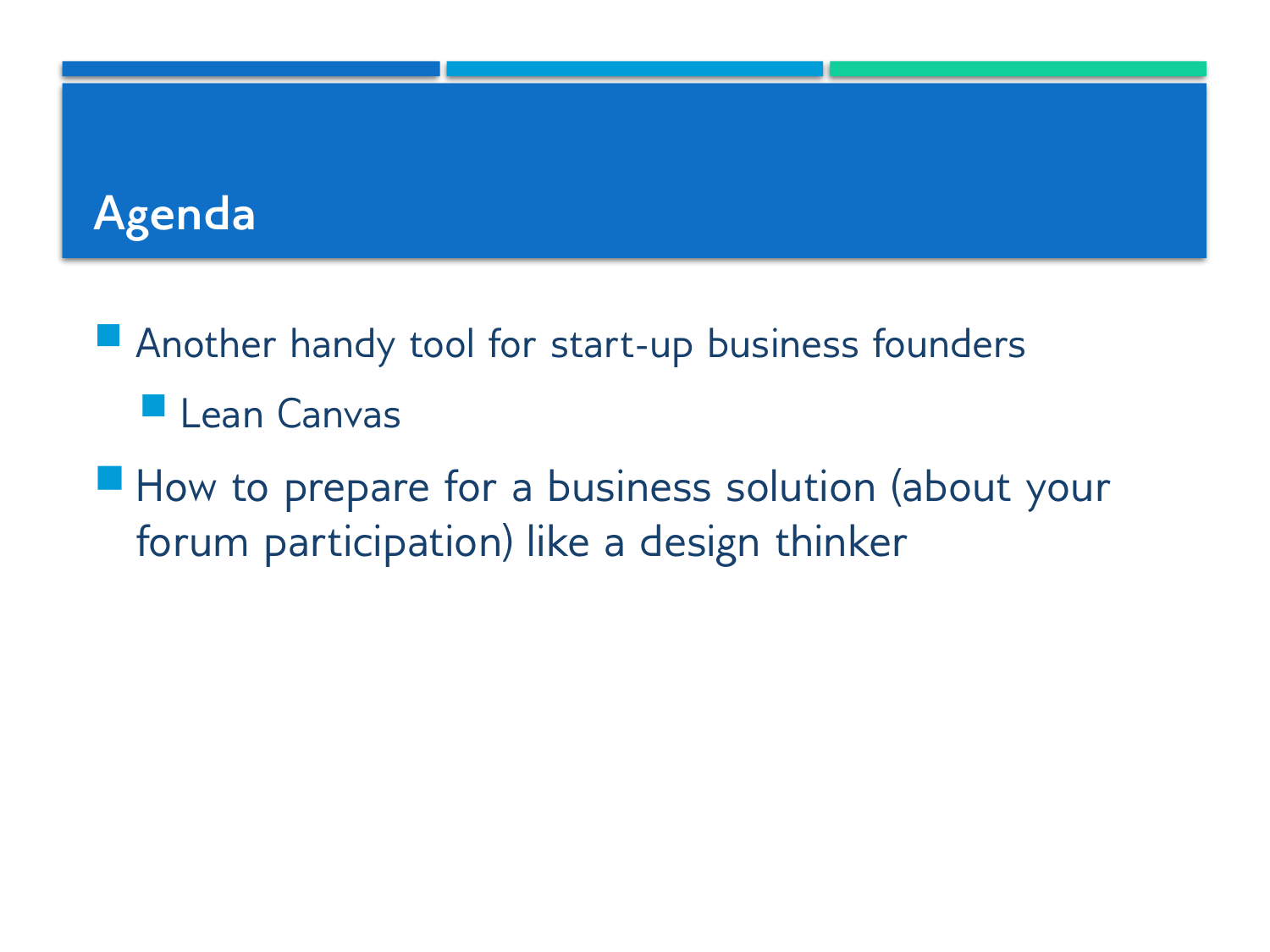

# Agenda
Another handy tool for start-up business founders
Lean Canvas
How to prepare for a business solution (about your forum participation) like a design thinker